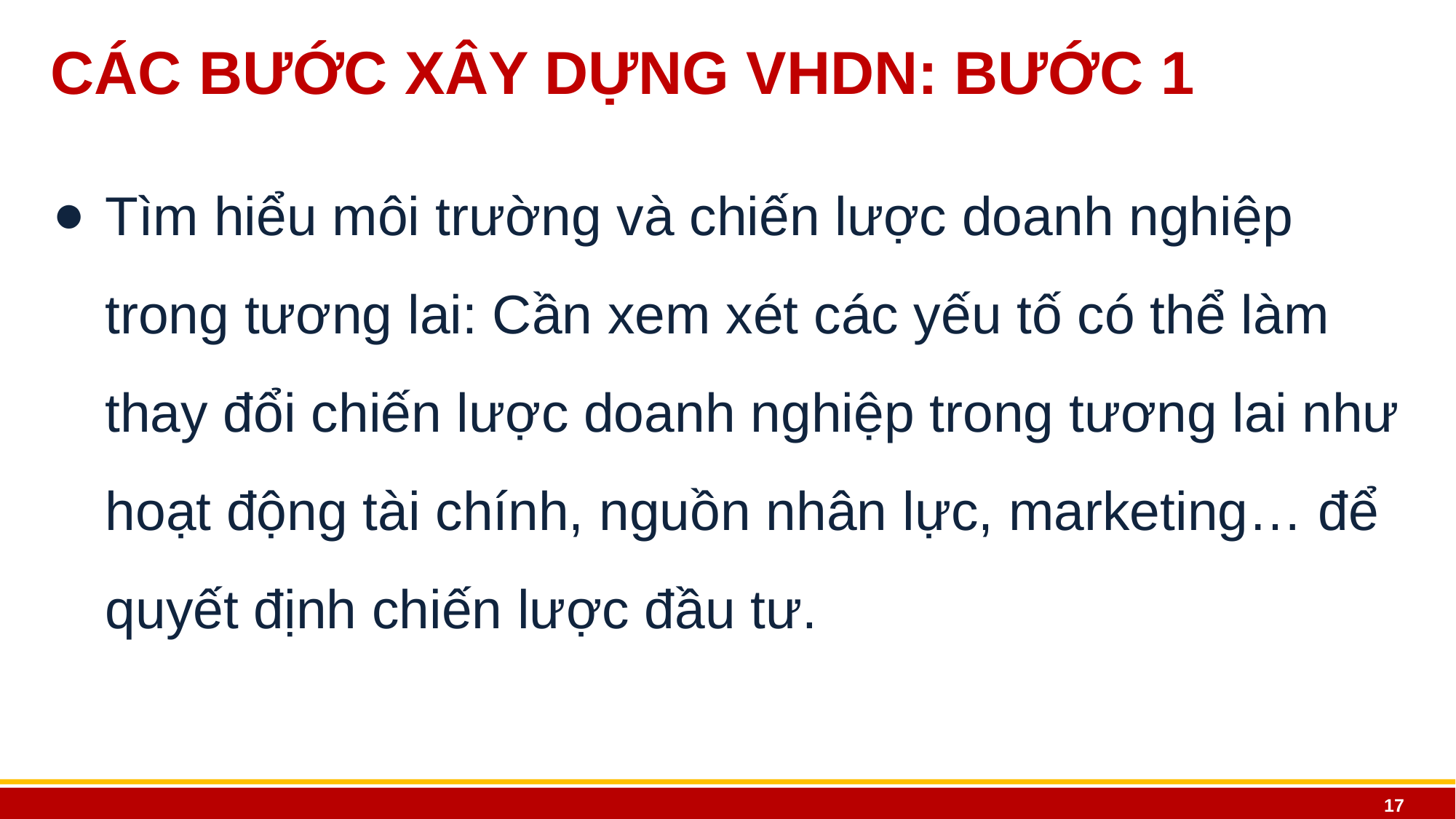

# CÁC BƯỚC XÂY DỰNG VHDN: BƯỚC 1
Tìm hiểu môi trường và chiến lược doanh nghiệp trong tương lai: Cần xem xét các yếu tố có thể làm thay đổi chiến lược doanh nghiệp trong tương lai như hoạt động tài chính, nguồn nhân lực, marketing… để quyết định chiến lược đầu tư.

17